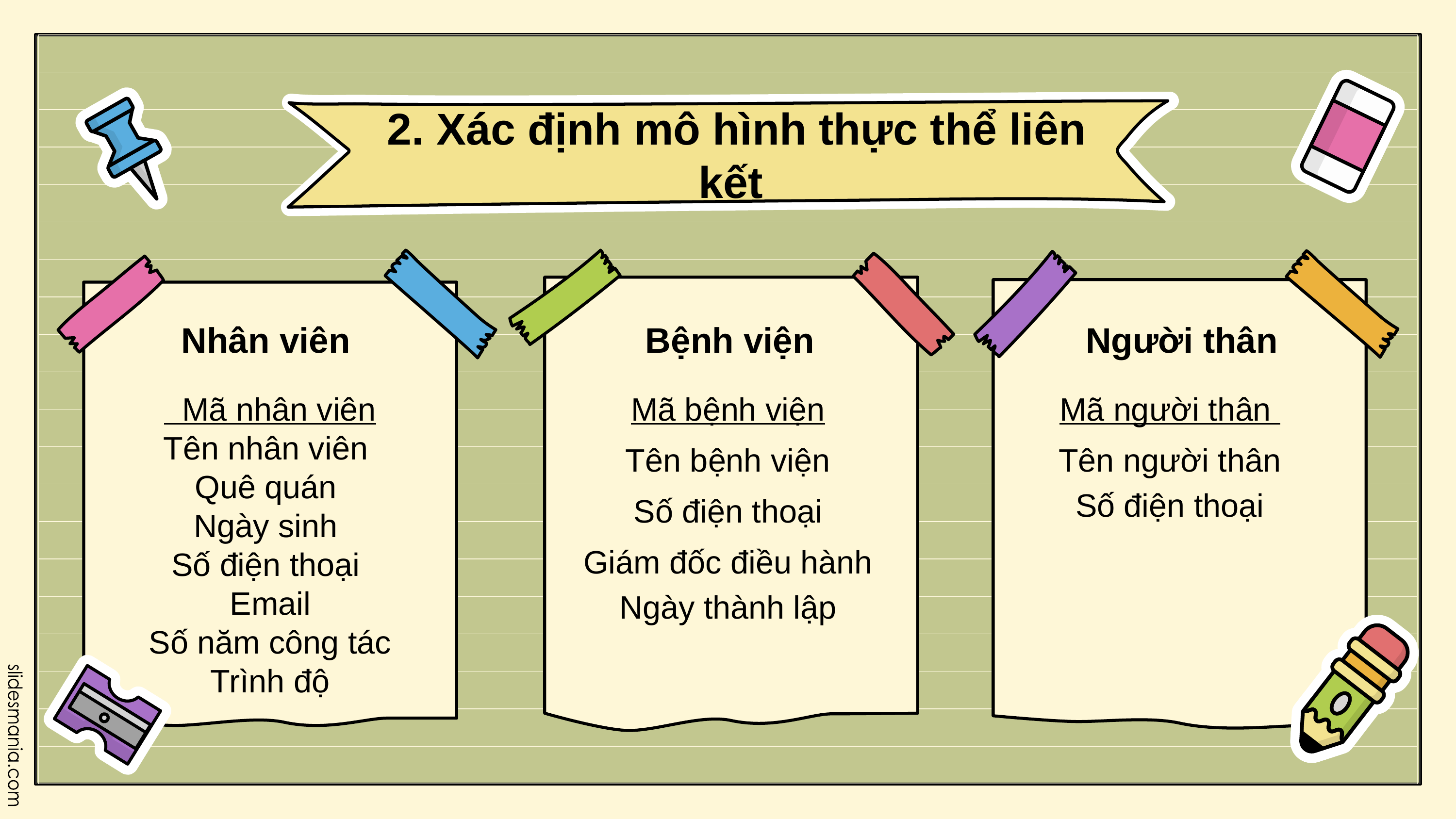

2. Xác định mô hình thực thể liên kết

Nhân viên
Bệnh viện
Người thân
  Mã nhân viên
Tên nhân viên
Quê quán
Ngày sinh
Số điện thoại
Email
Số năm công tác
Trình độ
Mã bệnh viện
Tên bệnh viện
Số điện thoại
Giám đốc điều hành
Ngày thành lập
Mã người thân
Tên người thân
Số điện thoại